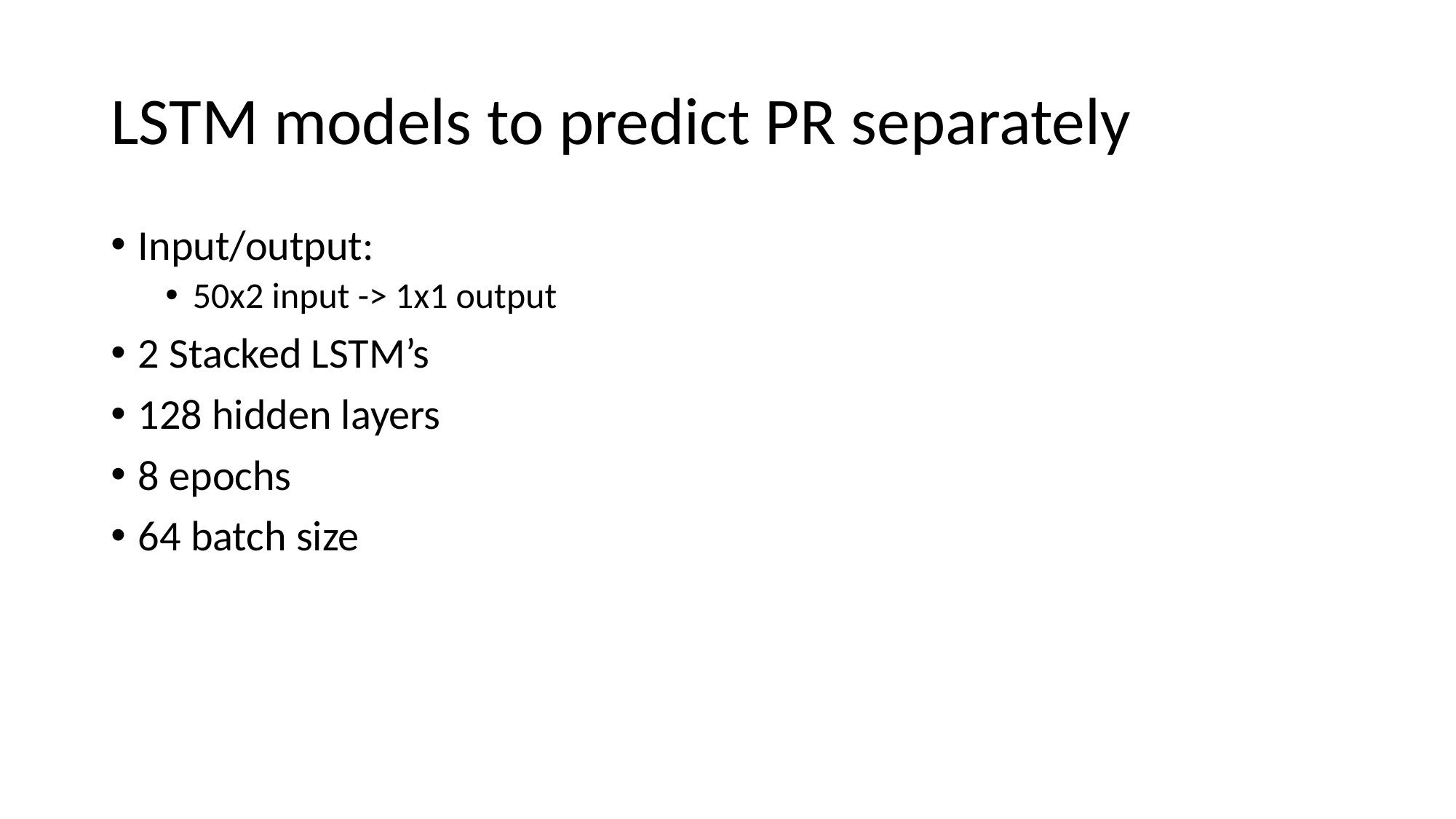

# LSTM models to predict PR separately
Input/output:
50x2 input -> 1x1 output
2 Stacked LSTM’s
128 hidden layers
8 epochs
64 batch size